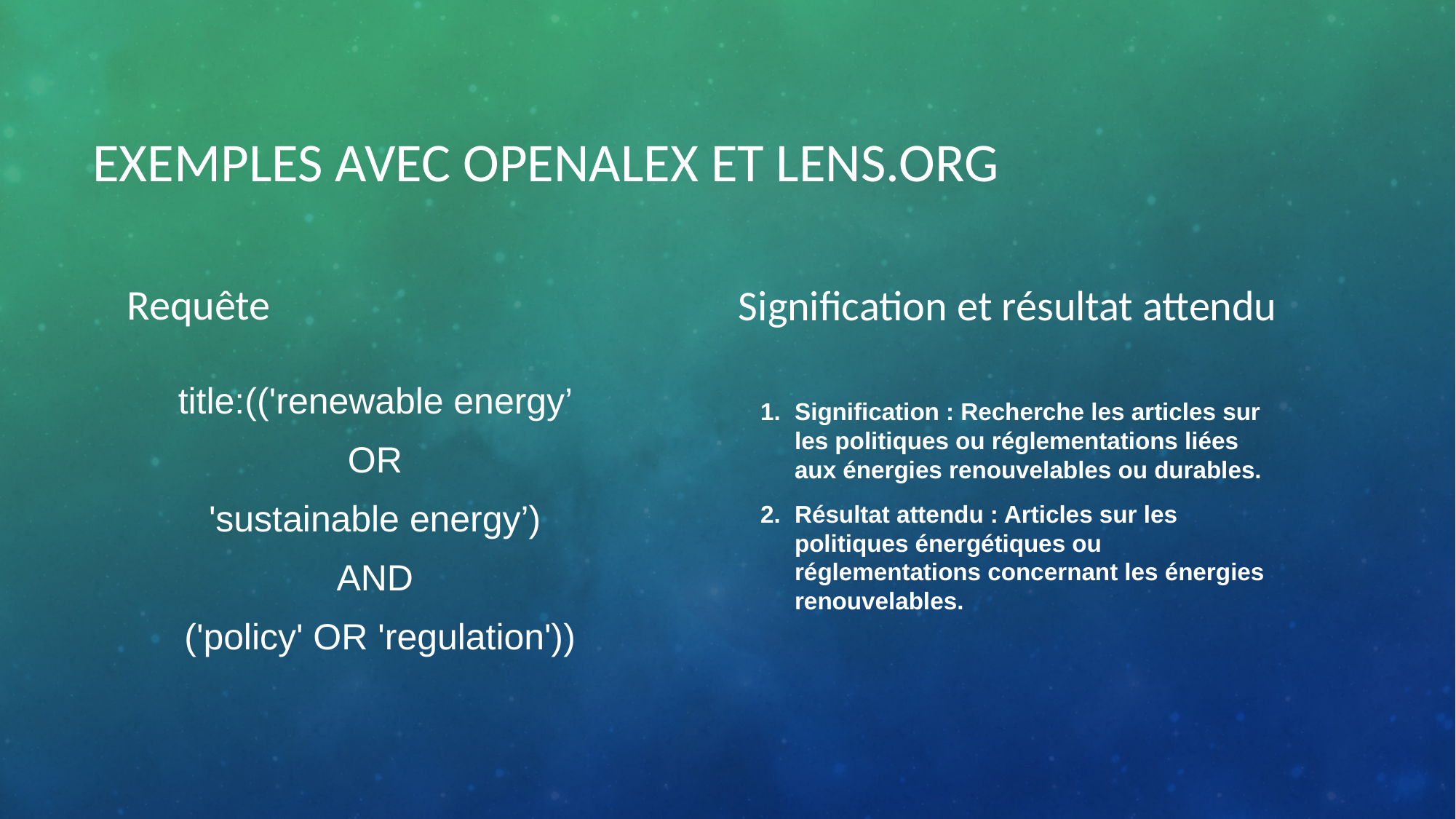

# Exemples avec OpenAlex et Lens.ORG
Requête
Signification et résultat attendu
title:(('renewable energy’
OR
'sustainable energy’)
AND
('policy' OR 'regulation'))

Signification : Recherche les articles sur les politiques ou réglementations liées aux énergies renouvelables ou durables.
Résultat attendu : Articles sur les politiques énergétiques ou réglementations concernant les énergies renouvelables.